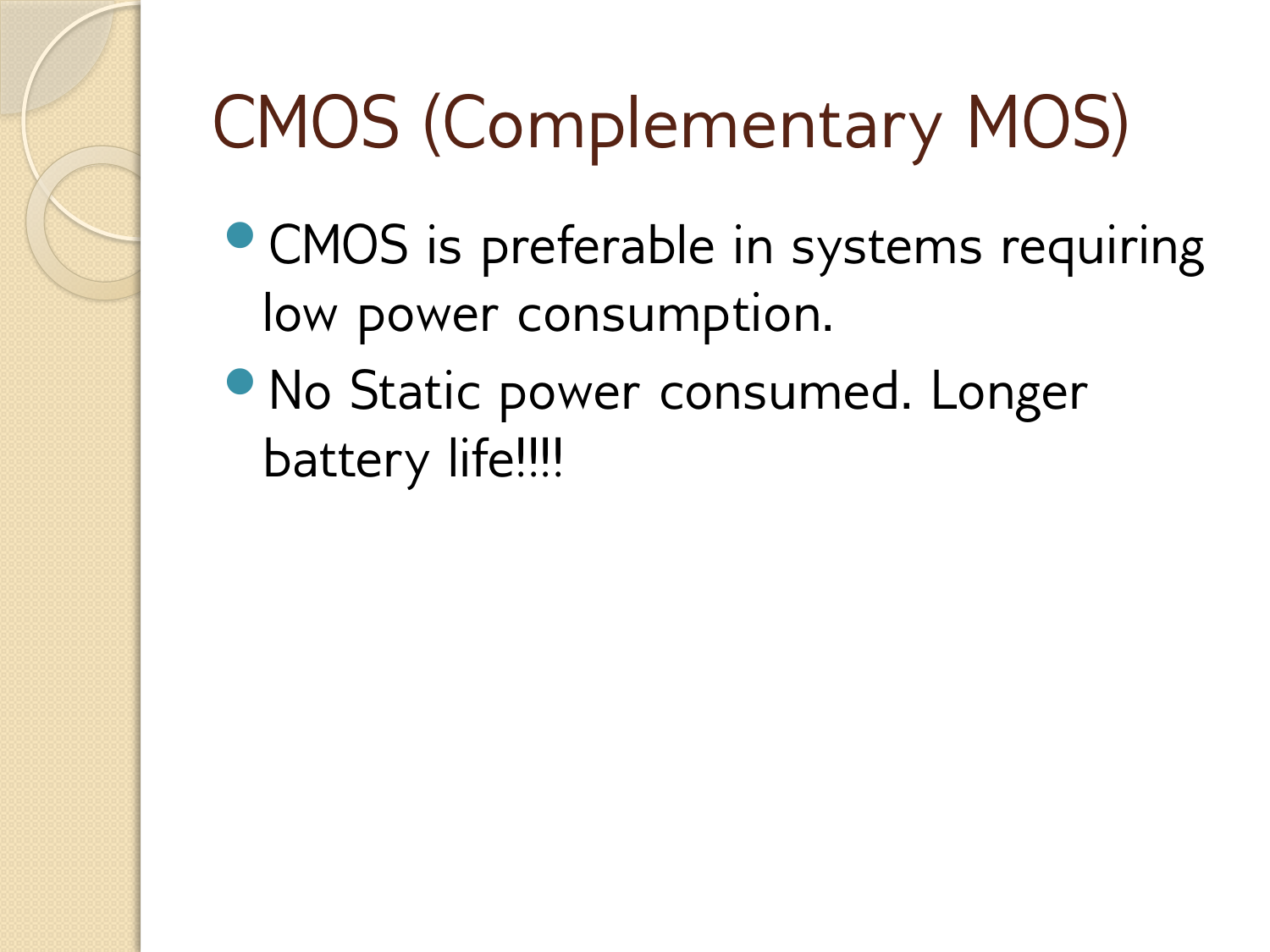

# CMOS (Complementary MOS)
CMOS is preferable in systems requiring low power consumption.
No Static power consumed. Longer battery life!!!!